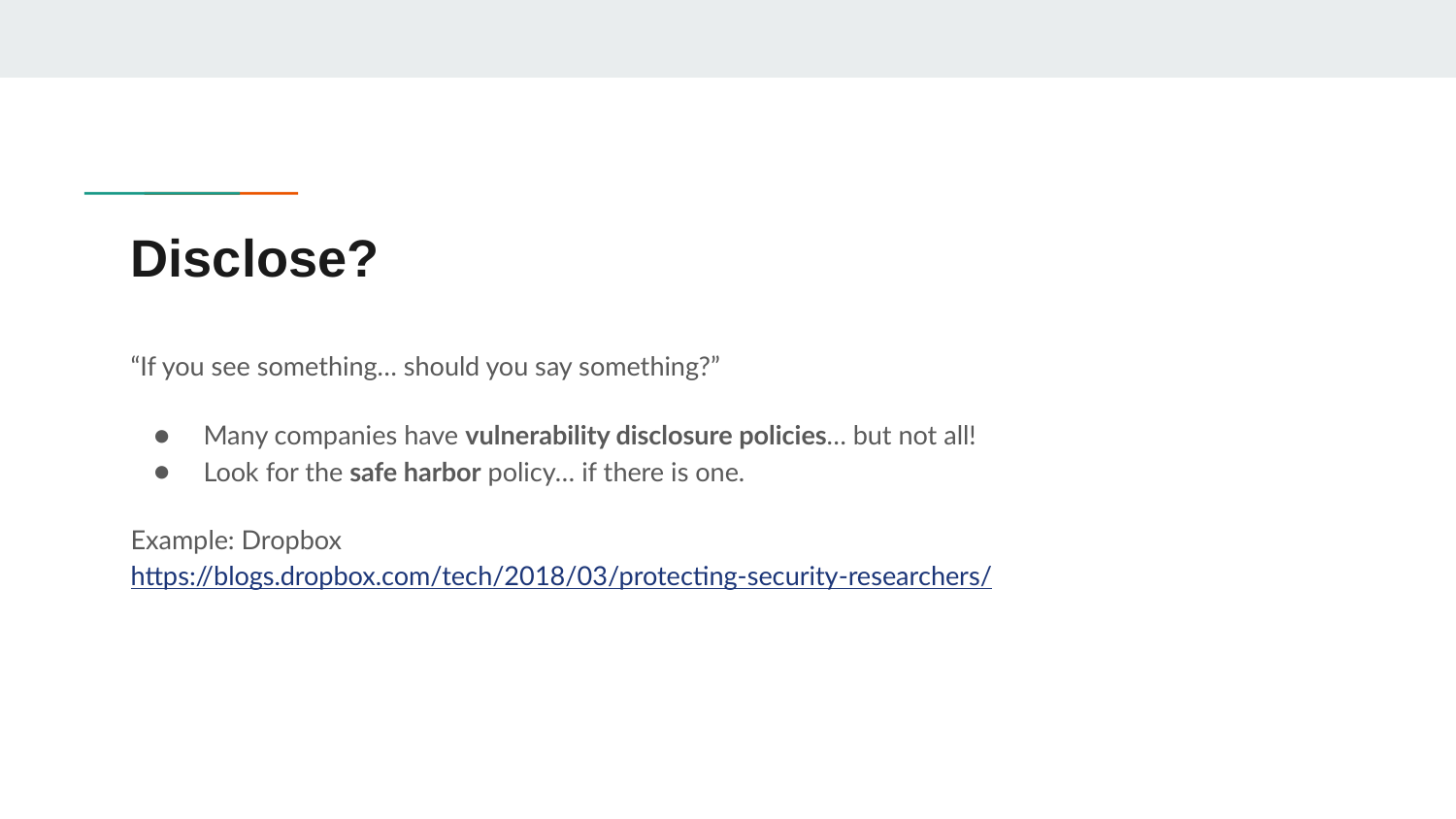

# Disclose?
“If you see something… should you say something?”
Many companies have vulnerability disclosure policies… but not all!
Look for the safe harbor policy… if there is one.
Example: Dropbox
https://blogs.dropbox.com/tech/2018/03/protecting-security-researchers/